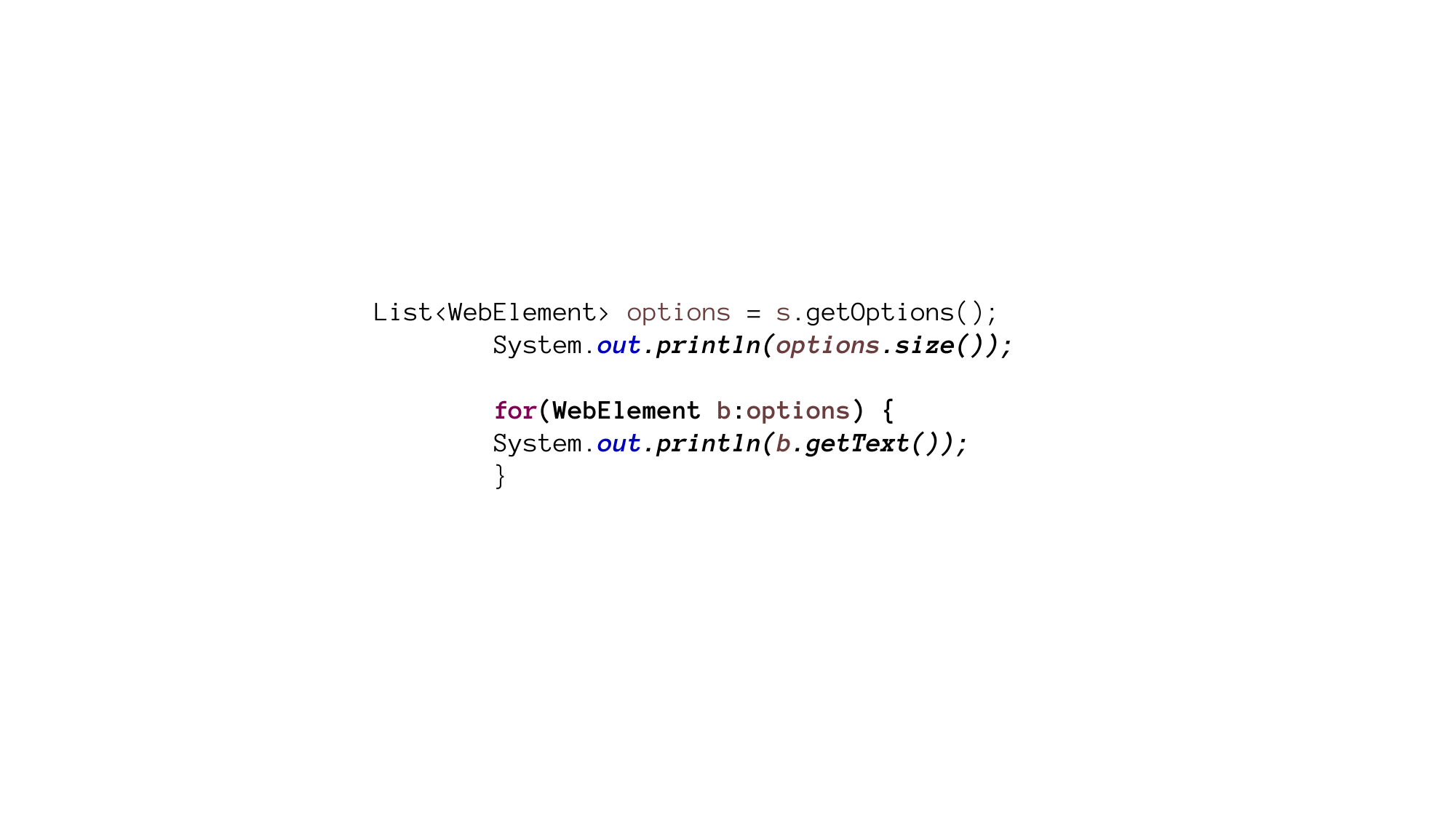

#
List<WebElement> options = s.getOptions();
        System.out.println(options.size());

        for(WebElement b:options) {
        System.out.println(b.getText());
        }